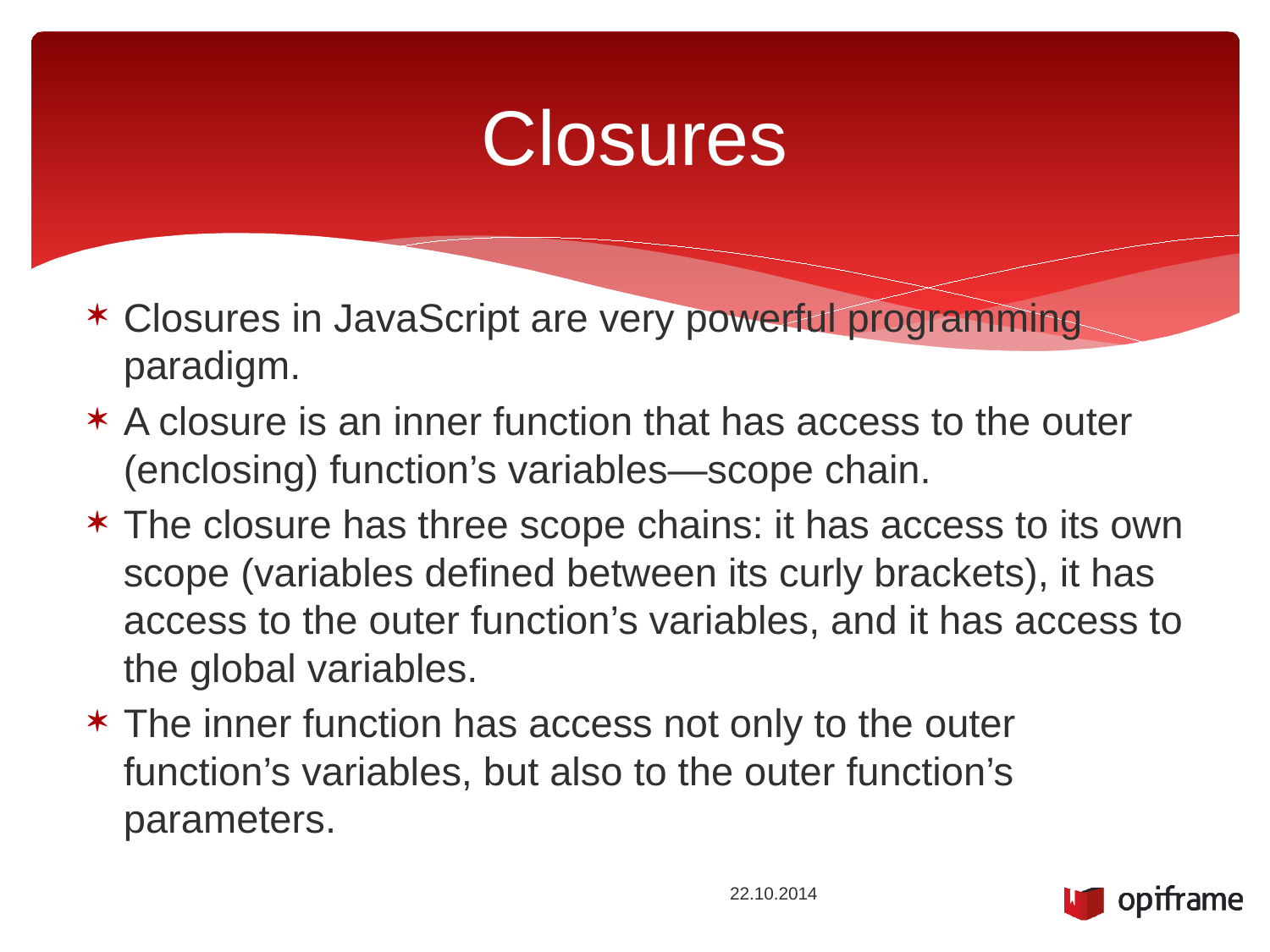

# Closures
Closures in JavaScript are very powerful programming paradigm.
A closure is an inner function that has access to the outer (enclosing) function’s variables—scope chain.
The closure has three scope chains: it has access to its own scope (variables defined between its curly brackets), it has access to the outer function’s variables, and it has access to the global variables.
The inner function has access not only to the outer function’s variables, but also to the outer function’s parameters.

22.10.2014